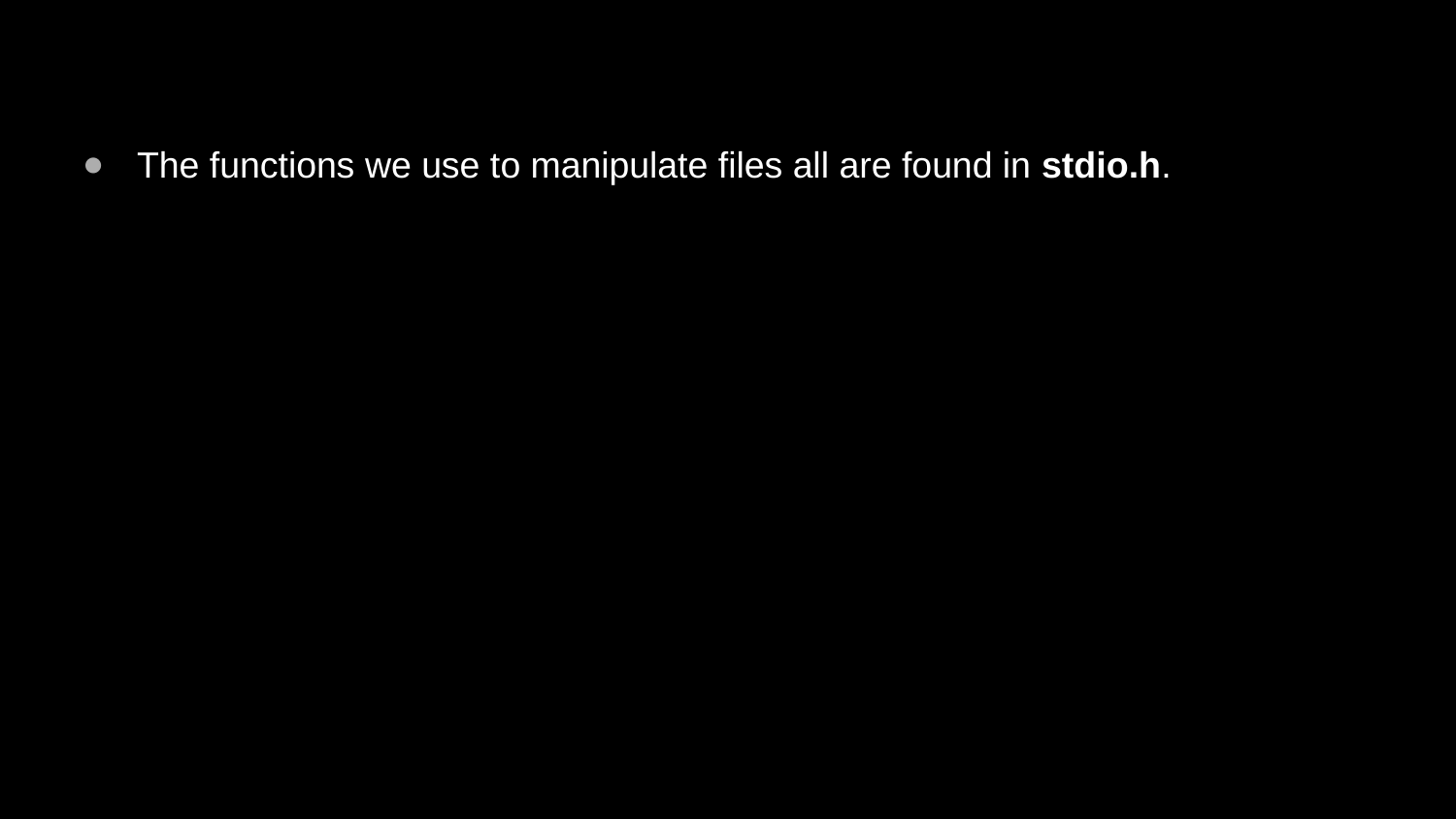

The functions we use to manipulate files all are found in stdio.h.